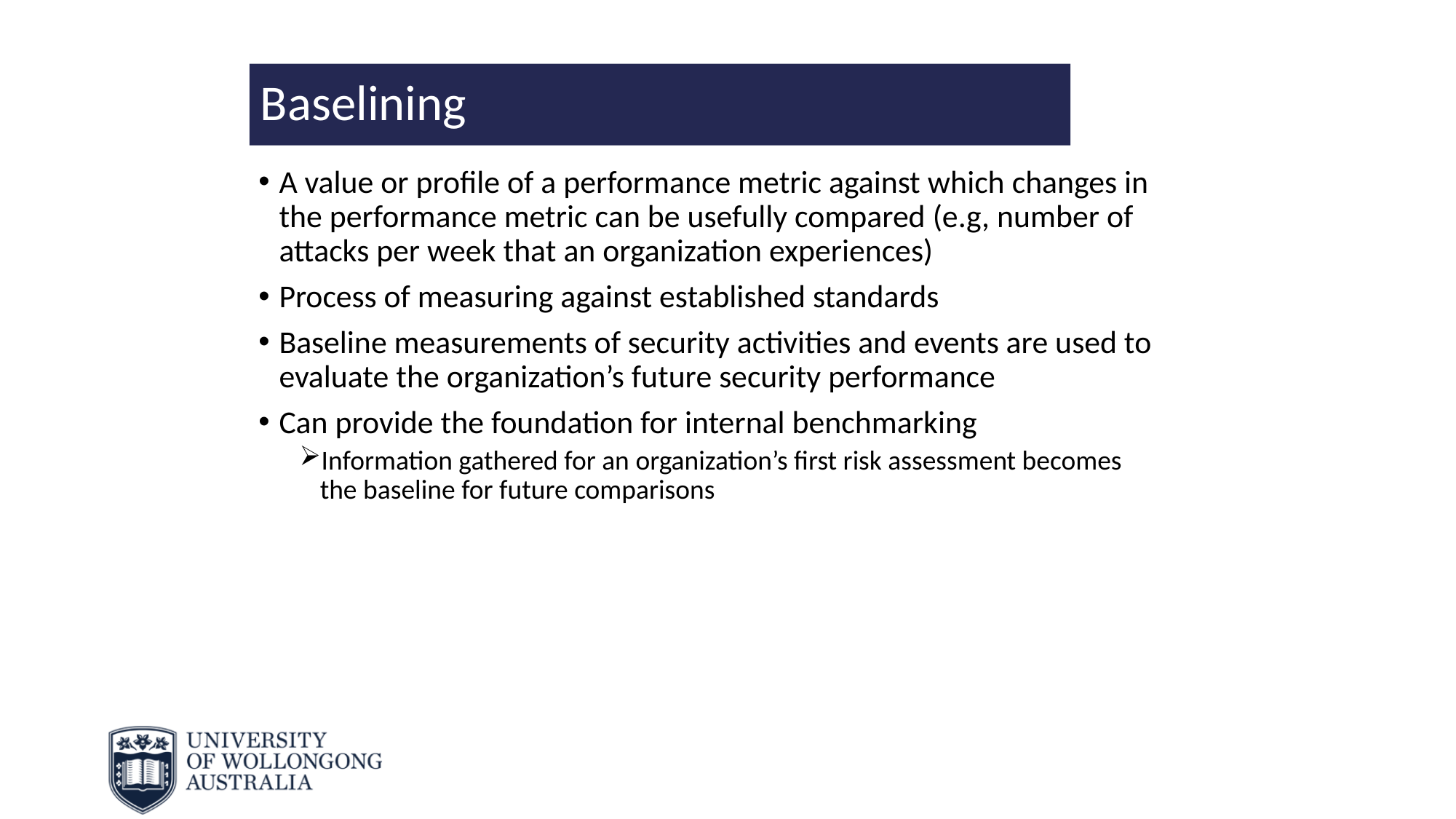

# Baselining
A value or profile of a performance metric against which changes in the performance metric can be usefully compared (e.g, number of attacks per week that an organization experiences)
Process of measuring against established standards
Baseline measurements of security activities and events are used to evaluate the organization’s future security performance
Can provide the foundation for internal benchmarking
Information gathered for an organization’s first risk assessment becomes the baseline for future comparisons